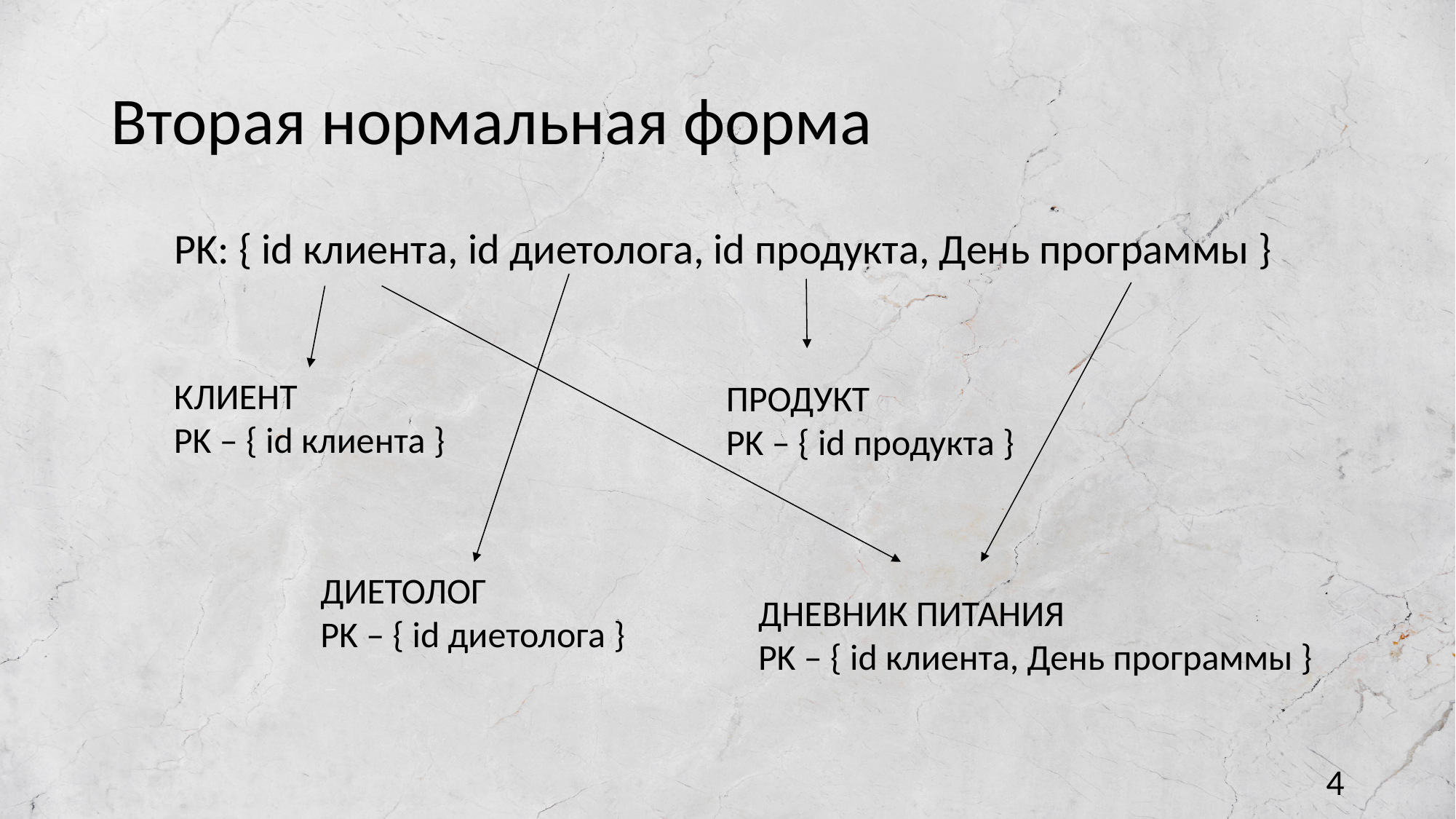

# Вторая нормальная форма
PK: { id клиента, id диетолога, id продукта, День программы }
КЛИЕНТ
PK – { id клиента }
ПРОДУКТ
PK – { id продукта }
ДИЕТОЛОГ
PK – { id диетолога }
ДНЕВНИК ПИТАНИЯ
PK – { id клиента, День программы }
4